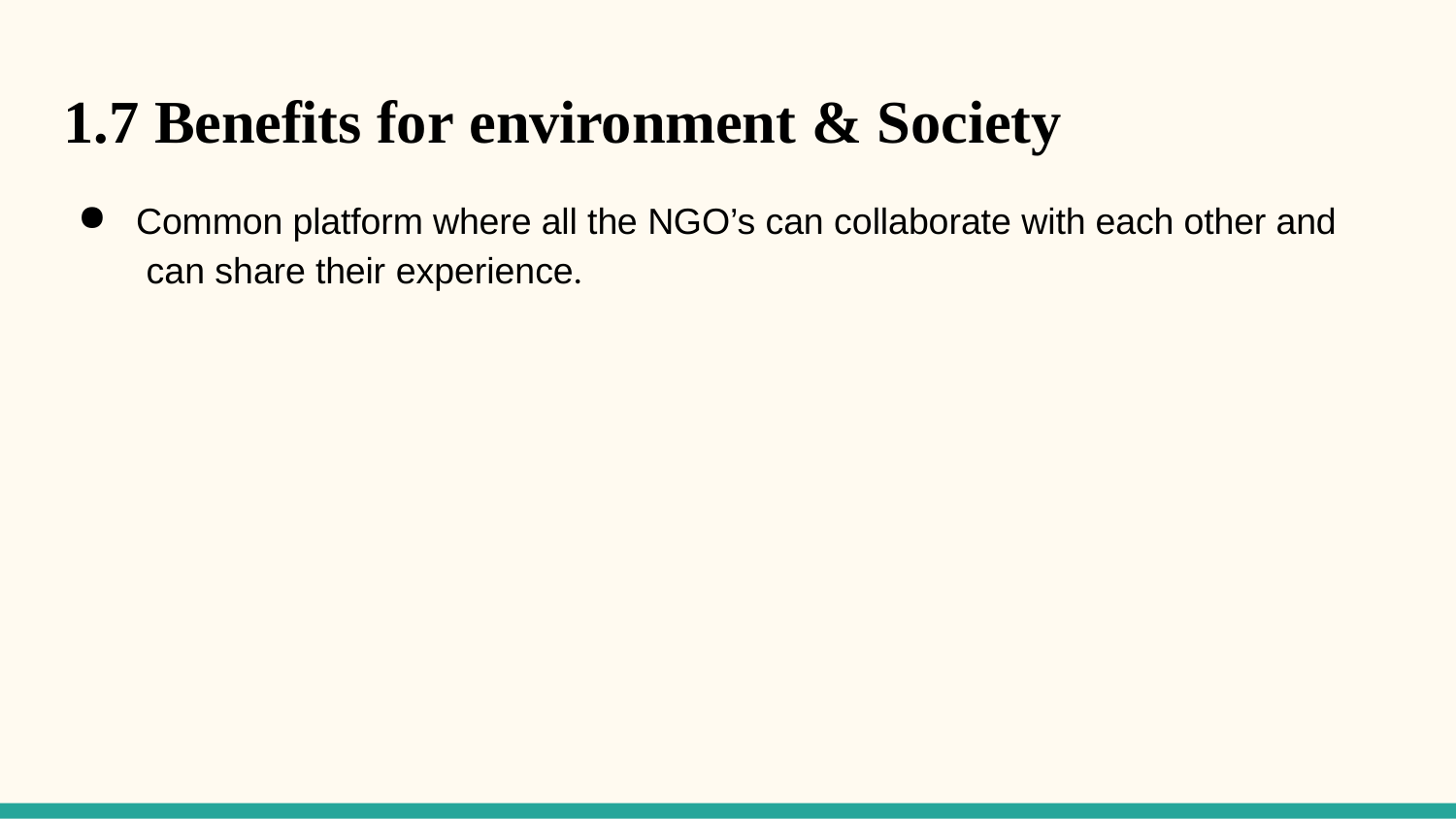

# 1.7 Benefits for environment & Society
Common platform where all the NGO’s can collaborate with each other and  can share their experience.